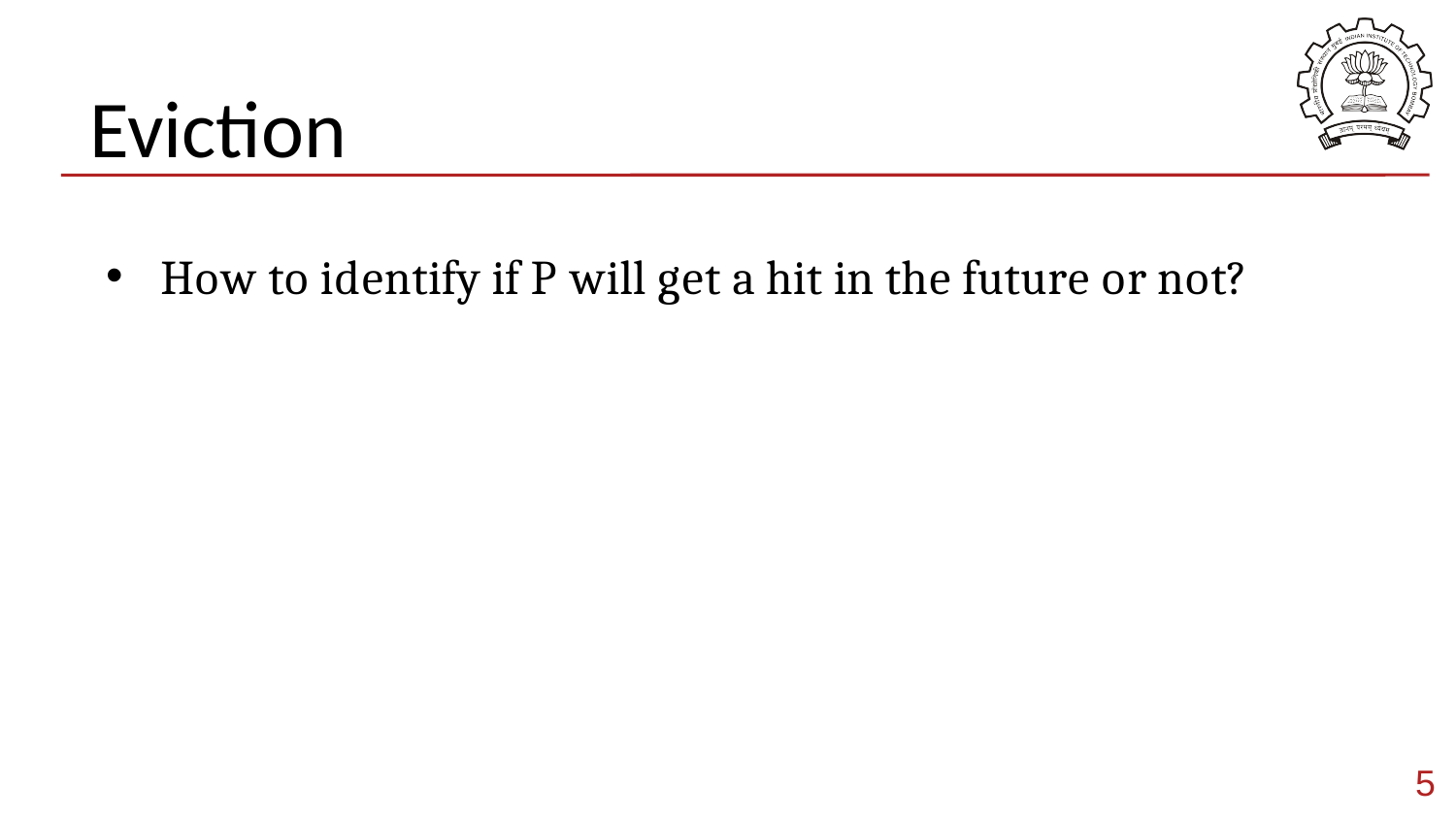

# Eviction
How to identify if P will get a hit in the future or not?
5